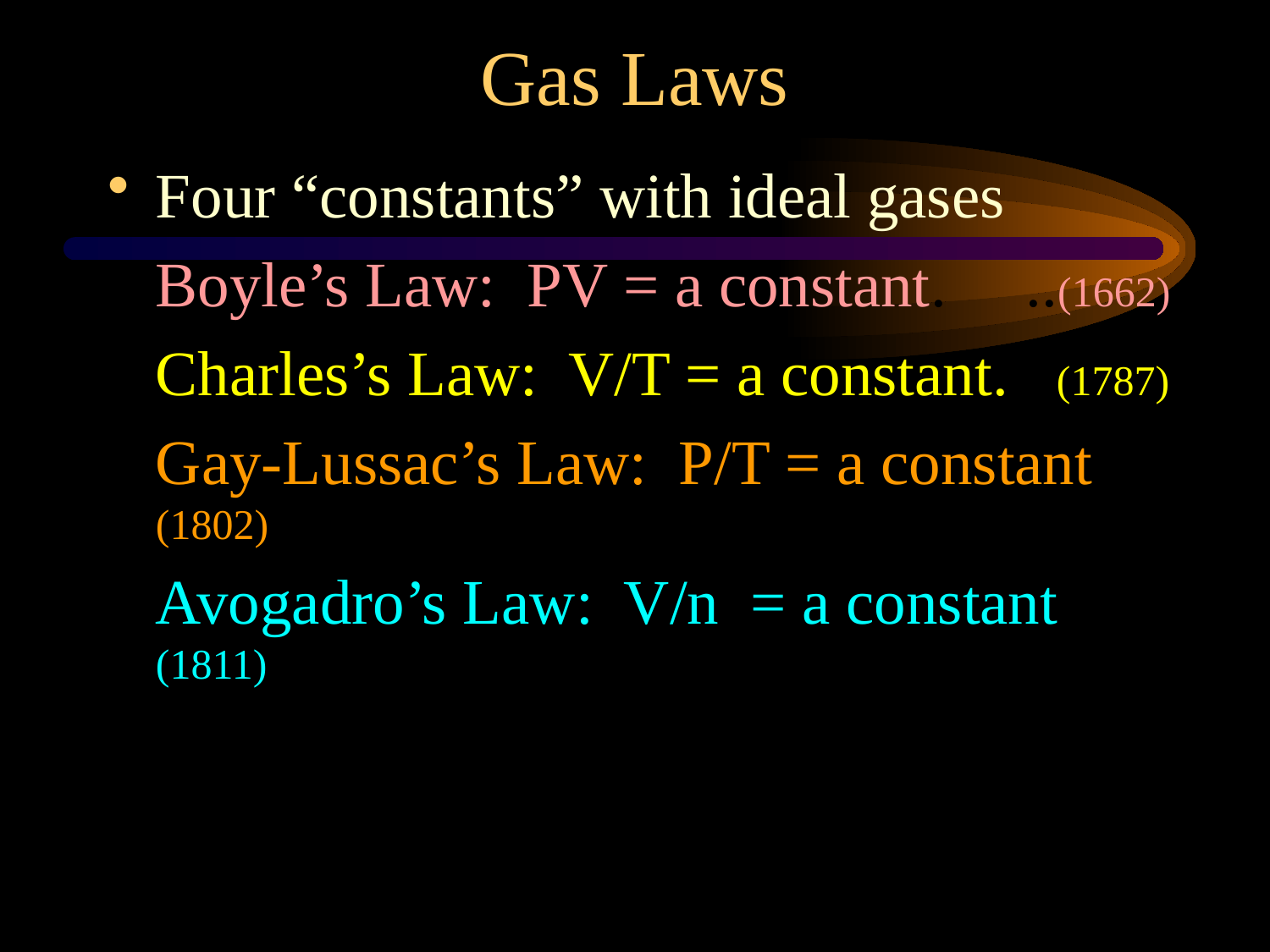

Gas Laws
Four “constants” with ideal gases
Boyle’s Law:  PV = a constant.     ..(1662)
Charles’s Law:  V/T = a constant. ..(1787)
Gay-Lussac’s Law:  P/T = a constant  ..(1802)
Avogadro’s Law:  V/n  = a constant. ..(1811)